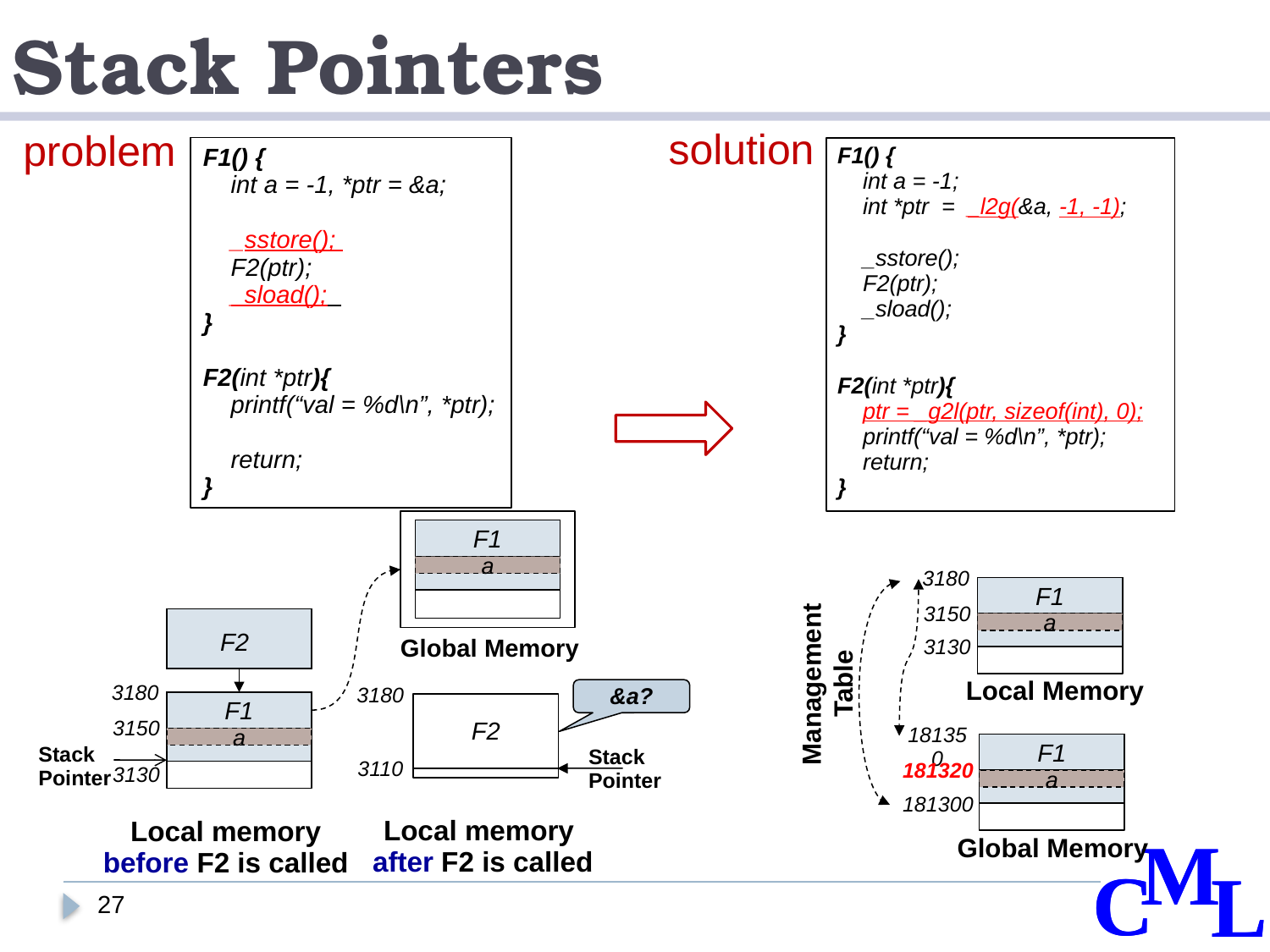

# Stack Pointers
solution
problem
F1() {
    int a = -1, *ptr = &a;

    _sstore();
    F2(ptr);
    _sload();
}

F2(int *ptr){
    printf(“val = %d\n”, *ptr);
    return;
}
F1() {
    int a = -1;
    int *ptr  =  _l2g(&a, -1, -1);

    _sstore();
    F2(ptr);
    _sload();
}

F2(int *ptr){
    ptr = _g2l(ptr, sizeof(int), 0);
    printf(“val = %d\n”, *ptr);
    return;
}

F1
a

Global Memory
3180
F1
a

3150
Management
Table
F2
3130
Local Memory
3180
3180
&a?
F1
a

F2

3150
181350
F1
a

Stack Pointer
Stack Pointer
3110
181320
3130

181300
Local memory
after F2 is called
Local memory before F2 is called
Global Memory
27